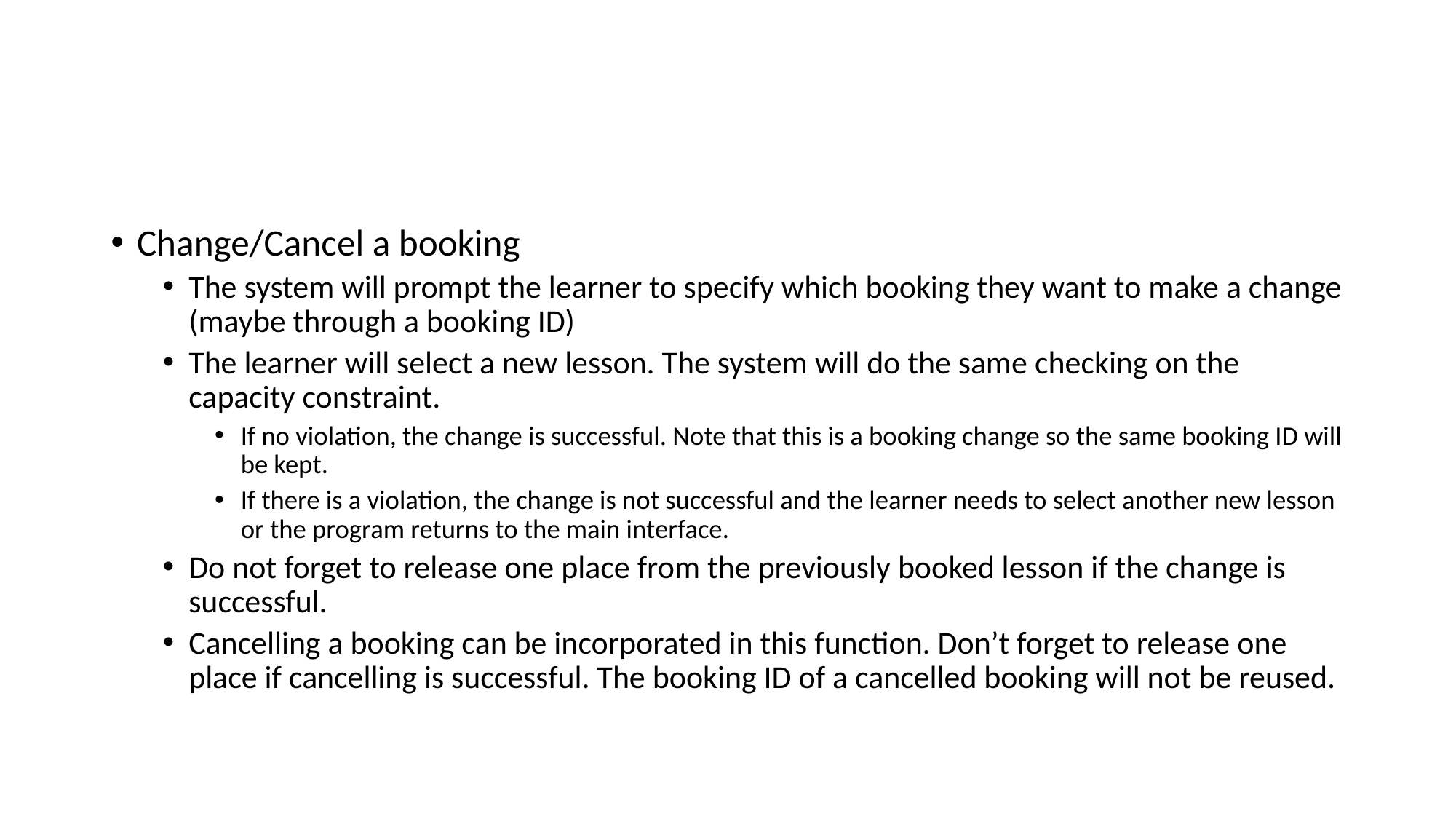

#
Change/Cancel a booking
The system will prompt the learner to specify which booking they want to make a change (maybe through a booking ID)
The learner will select a new lesson. The system will do the same checking on the capacity constraint.
If no violation, the change is successful. Note that this is a booking change so the same booking ID will be kept.
If there is a violation, the change is not successful and the learner needs to select another new lesson or the program returns to the main interface.
Do not forget to release one place from the previously booked lesson if the change is successful.
Cancelling a booking can be incorporated in this function. Don’t forget to release one place if cancelling is successful. The booking ID of a cancelled booking will not be reused.